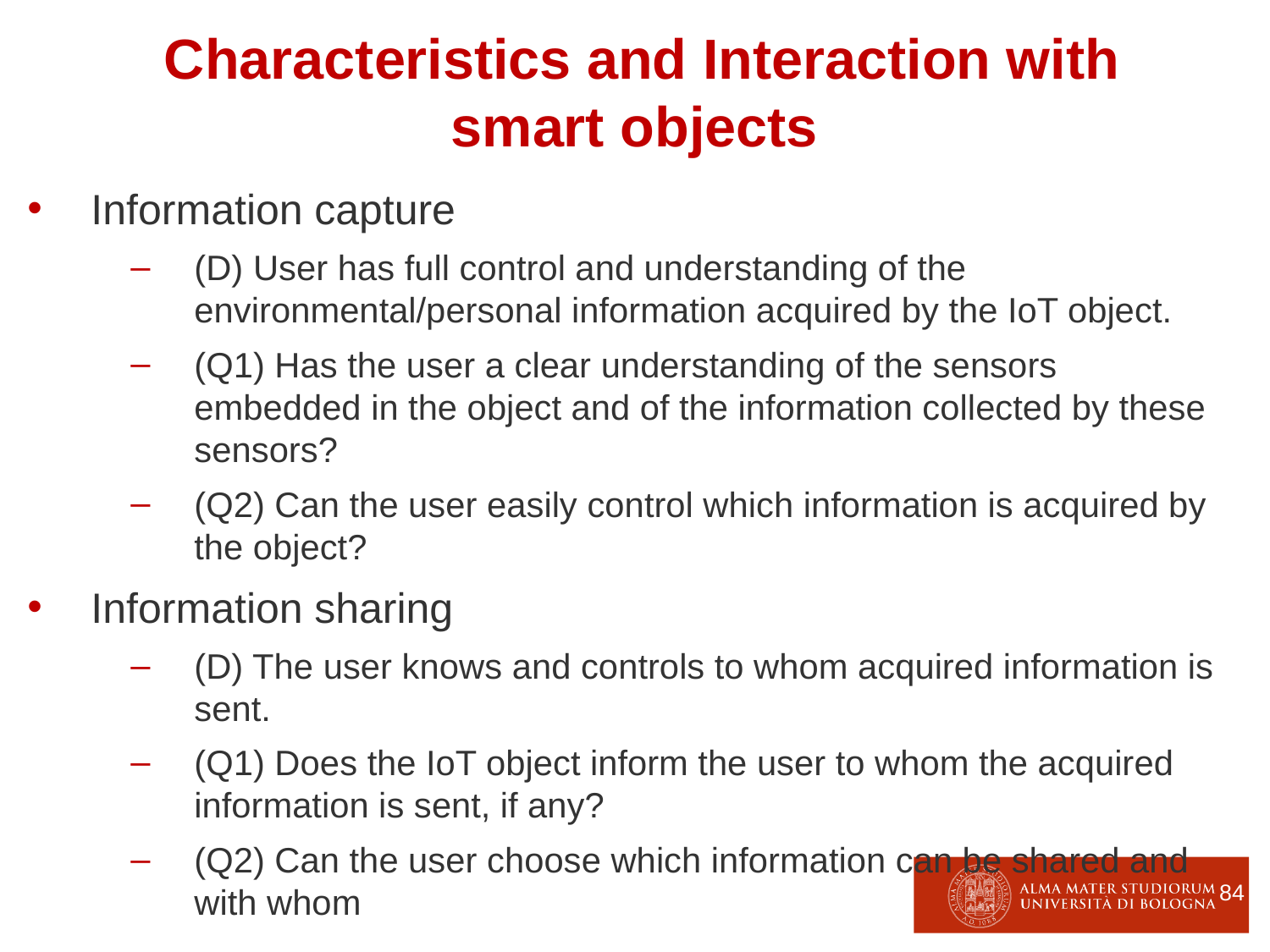

Characteristics and Interaction with smart objects
Information capture
(D) User has full control and understanding of the environmental/personal information acquired by the IoT object.
(Q1) Has the user a clear understanding of the sensors embedded in the object and of the information collected by these sensors?
(Q2) Can the user easily control which information is acquired by the object?
Information sharing
(D) The user knows and controls to whom acquired information is sent.
(Q1) Does the IoT object inform the user to whom the acquired information is sent, if any?
(Q2) Can the user choose which information can be shared and with whom
84